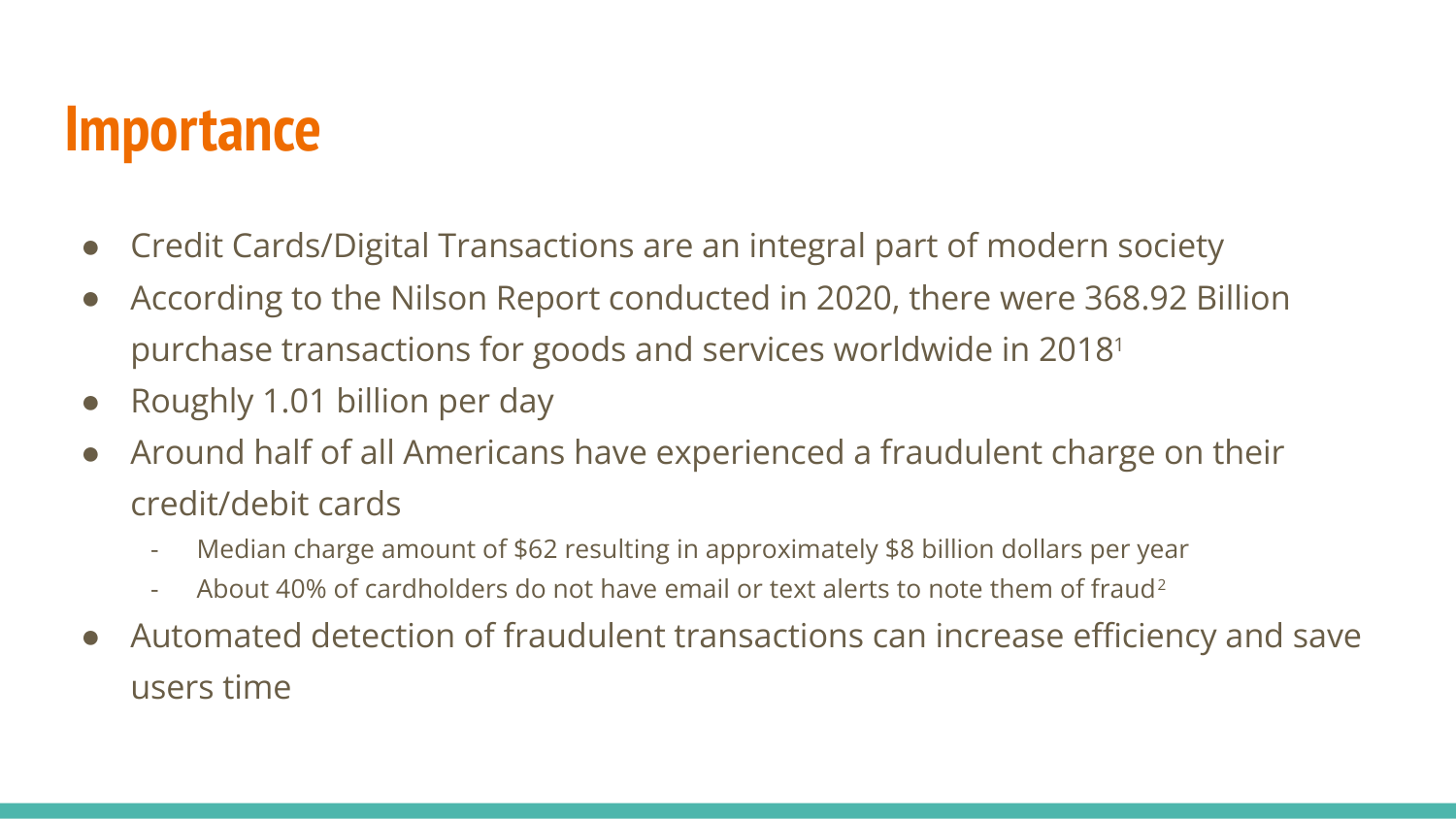

# Importance
Credit Cards/Digital Transactions are an integral part of modern society
According to the Nilson Report conducted in 2020, there were 368.92 Billion purchase transactions for goods and services worldwide in 20181
Roughly 1.01 billion per day
Around half of all Americans have experienced a fraudulent charge on their credit/debit cards
Median charge amount of $62 resulting in approximately $8 billion dollars per year
About 40% of cardholders do not have email or text alerts to note them of fraud2
Automated detection of fraudulent transactions can increase efficiency and save users time